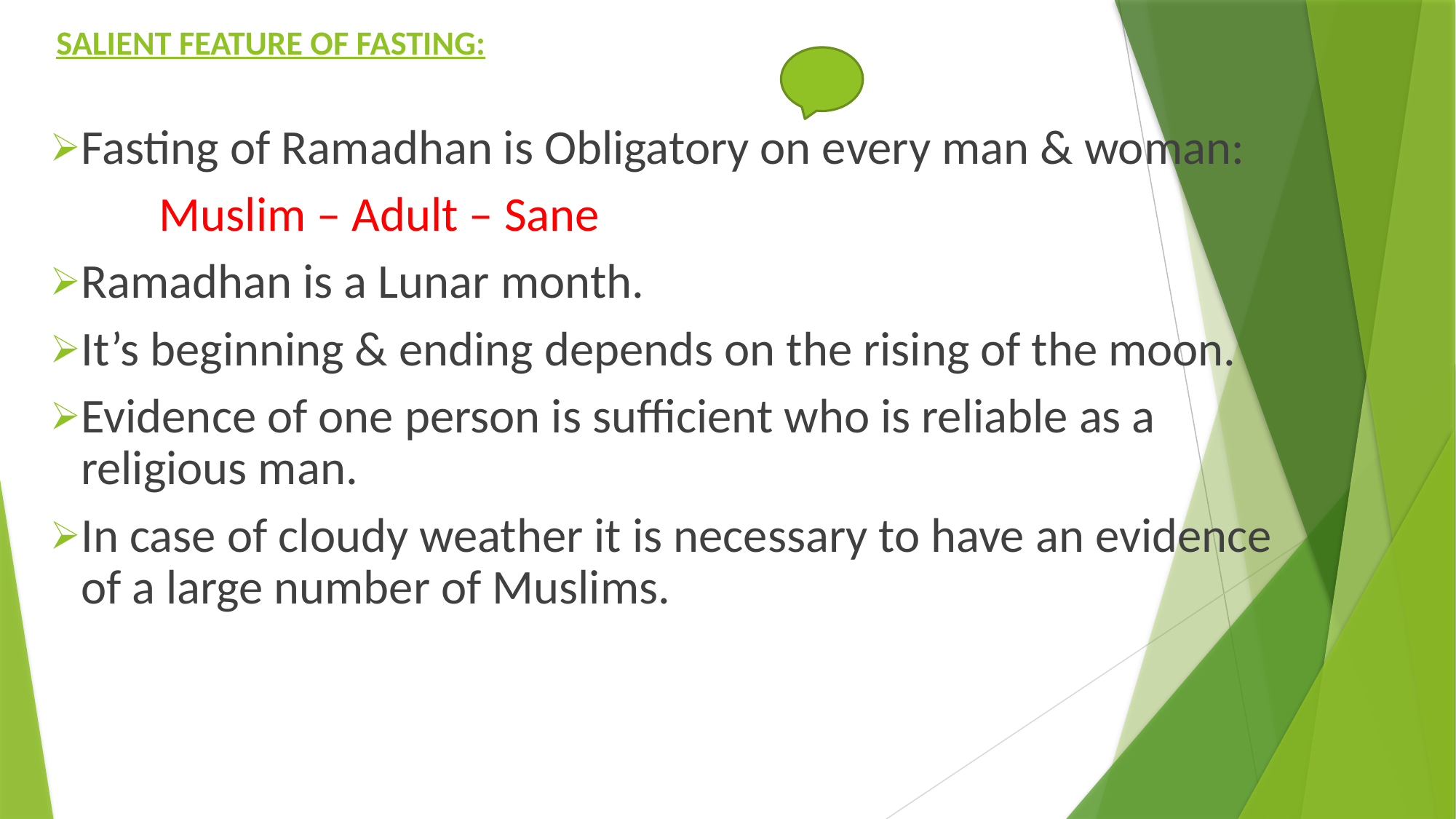

# SALIENT FEATURE OF FASTING:

Fasting of Ramadhan is Obligatory on every man & woman:
 	Muslim – Adult – Sane
Ramadhan is a Lunar month.
It’s beginning & ending depends on the rising of the moon.
Evidence of one person is sufficient who is reliable as a religious man.
In case of cloudy weather it is necessary to have an evidence of a large number of Muslims.